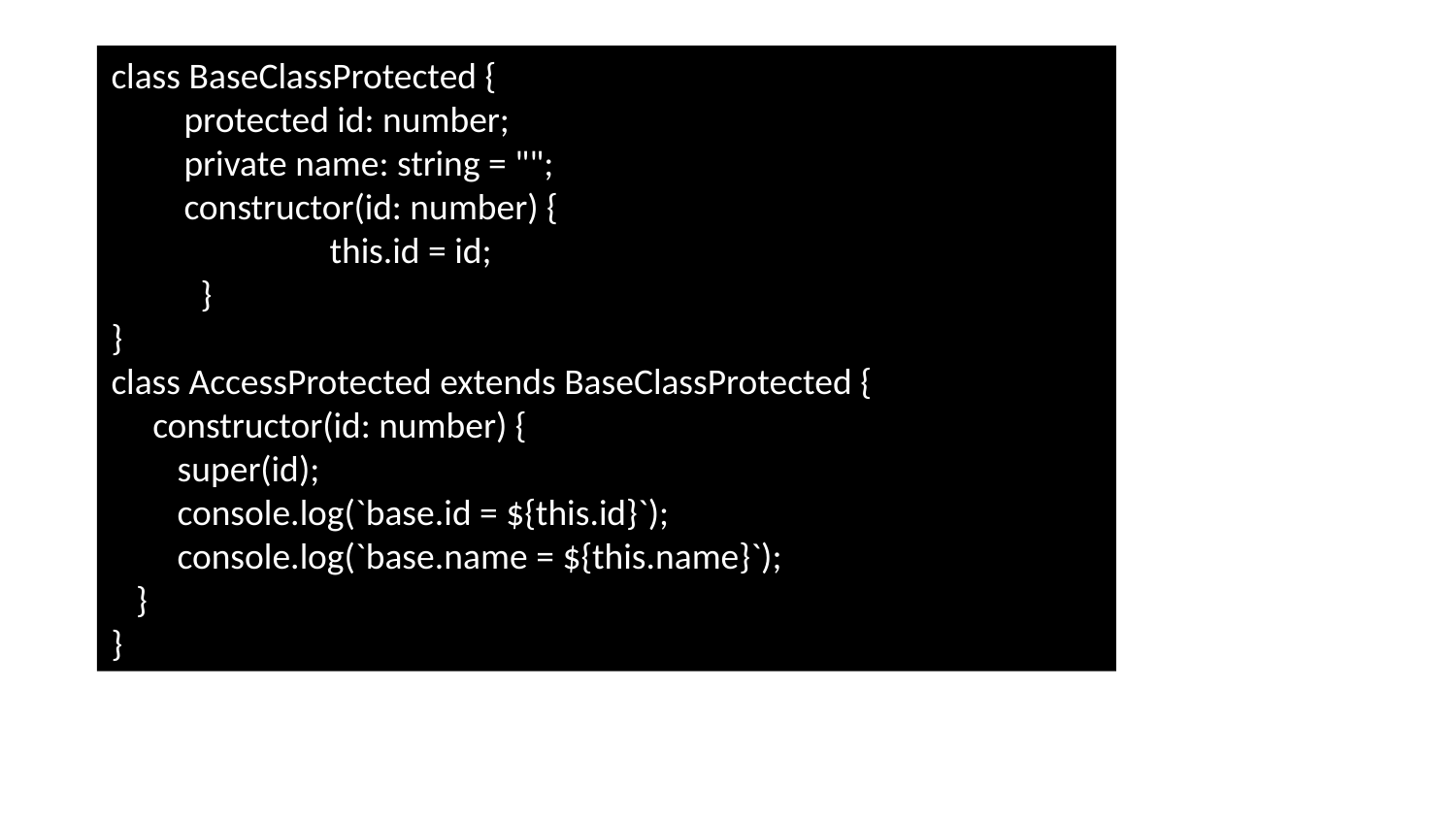

class BaseClassProtected {
protected id: number;
private name: string = "";
constructor(id: number) {
	this.id = id;
  }
}
class AccessProtected extends BaseClassProtected {
     constructor(id: number) {
        super(id);
        console.log(`base.id = ${this.id}`);
        console.log(`base.name = ${this.name}`);
   }
}